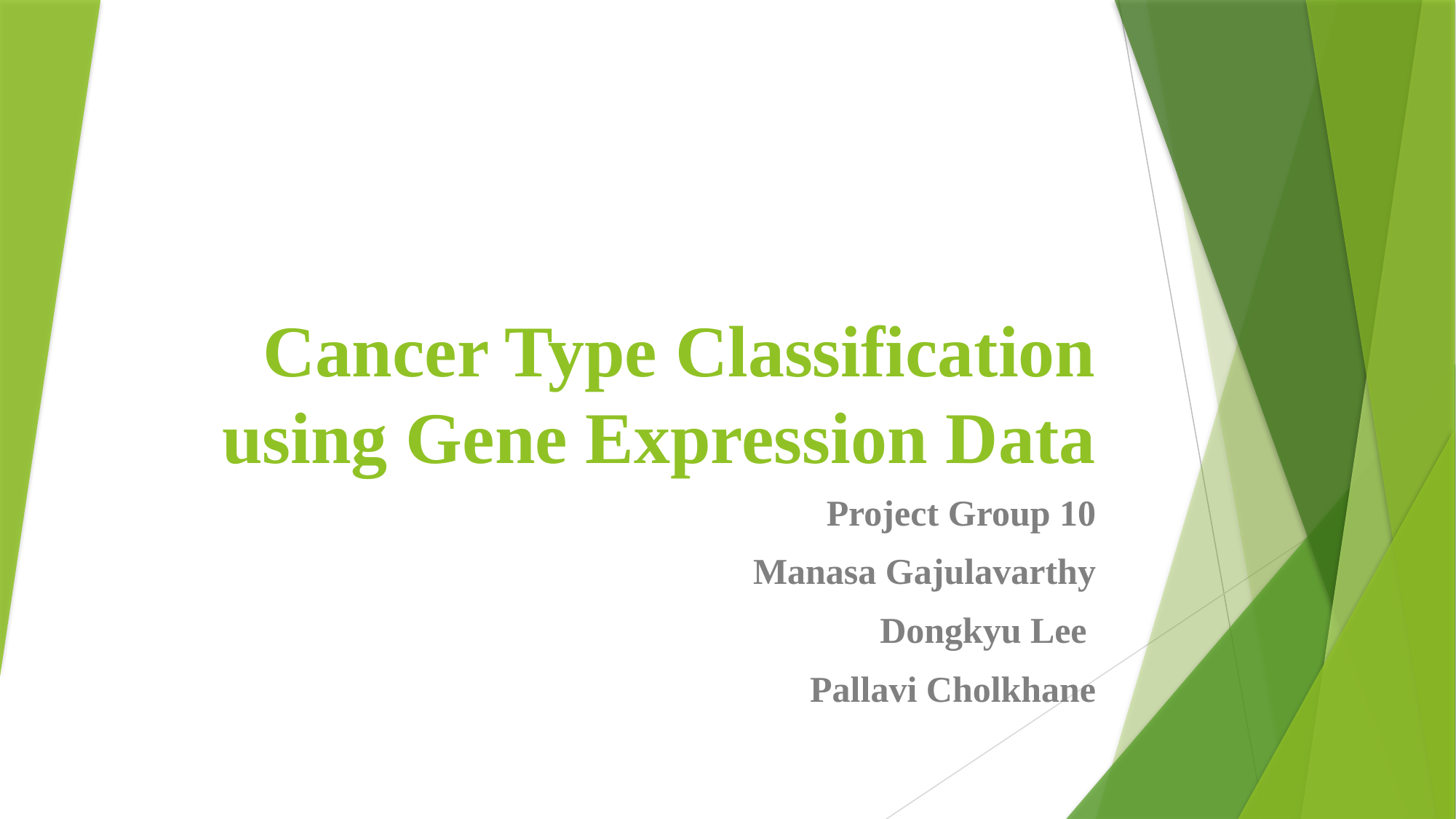

# Cancer Type Classification using Gene Expression Data
Project Group 10
Manasa Gajulavarthy
 Dongkyu Lee
Pallavi Cholkhane